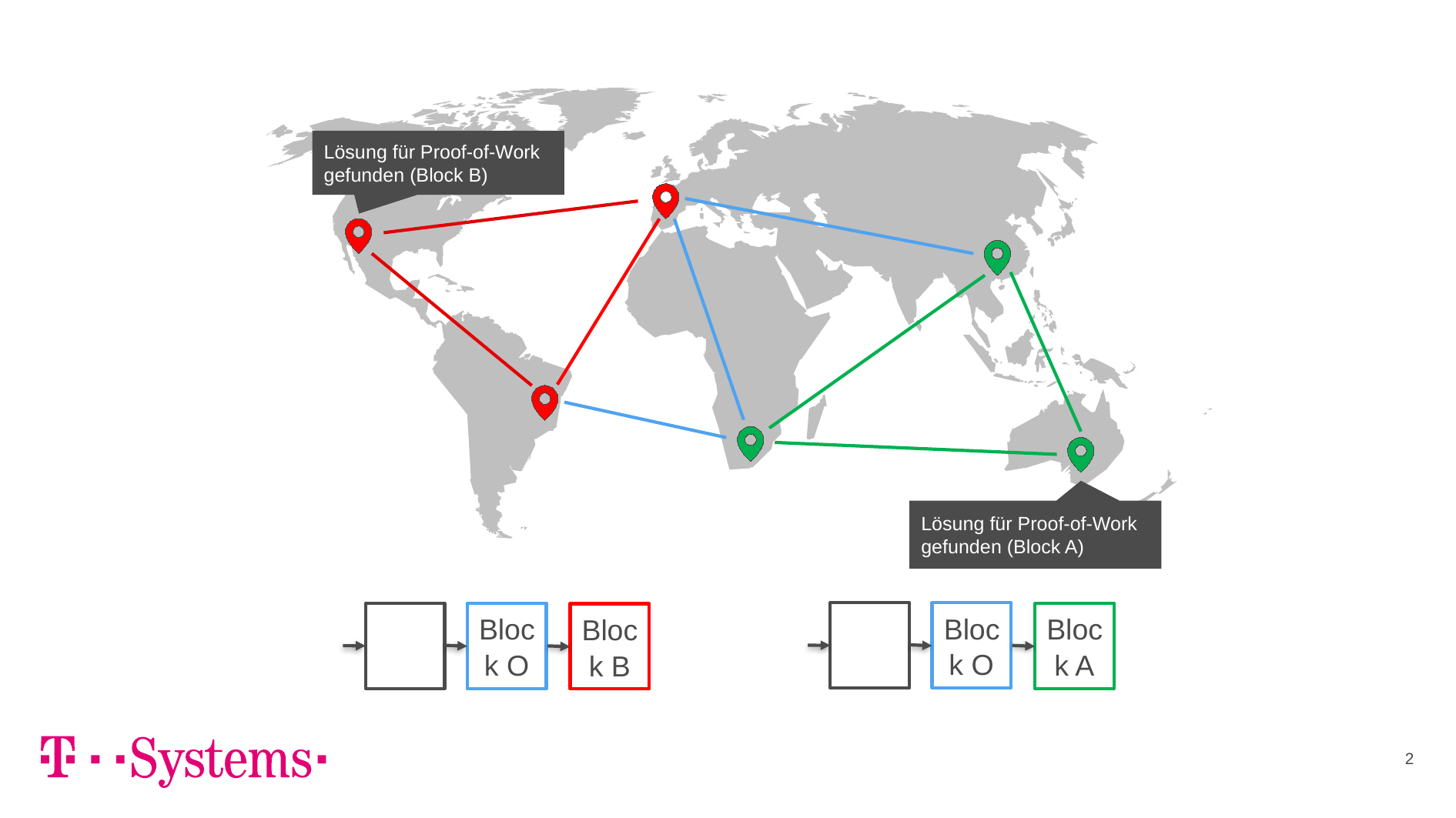

Lösung für Proof-of-Work gefunden (Block B)
Lösung für Proof-of-Work gefunden (Block A)

Block O

Block O
Block A
Block B
2